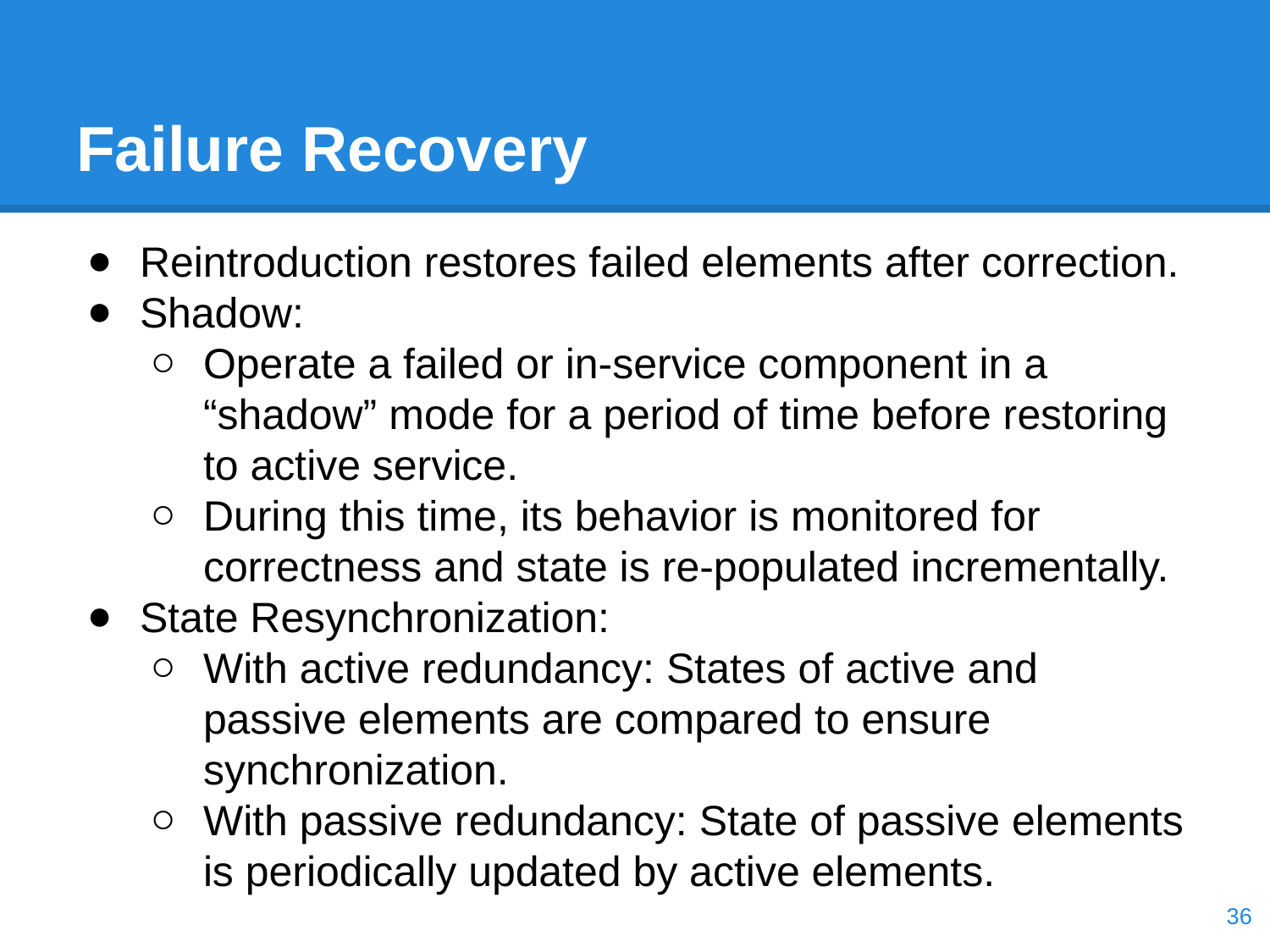

# Failure Recovery
Reintroduction restores failed elements after correction.
Shadow:
Operate a failed or in-service component in a “shadow” mode for a period of time before restoring to active service.
During this time, its behavior is monitored for correctness and state is re-populated incrementally.
State Resynchronization:
With active redundancy: States of active and passive elements are compared to ensure synchronization.
With passive redundancy: State of passive elements is periodically updated by active elements.
36